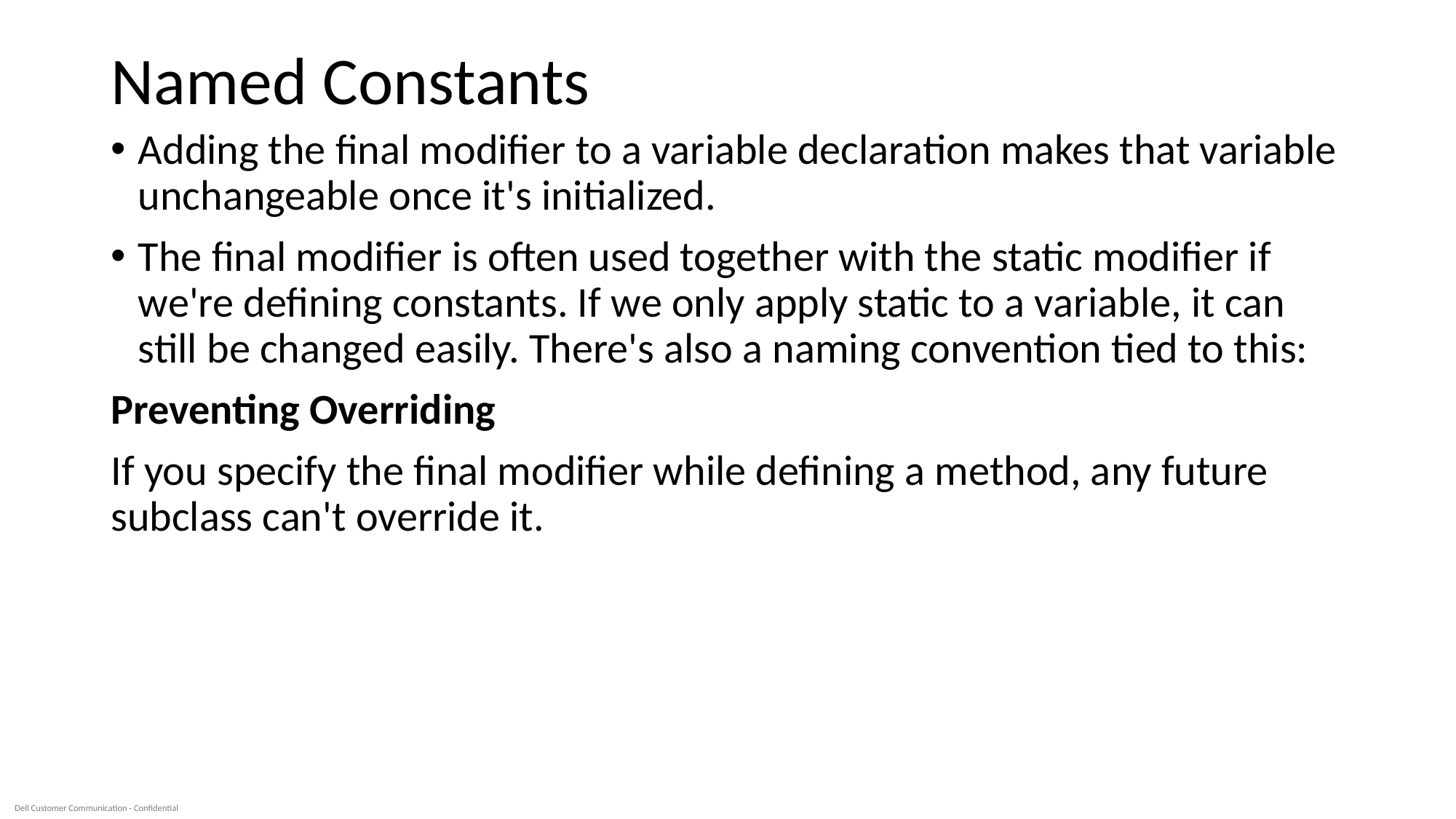

# Named Constants
Adding the final modifier to a variable declaration makes that variable unchangeable once it's initialized.
The final modifier is often used together with the static modifier if we're defining constants. If we only apply static to a variable, it can still be changed easily. There's also a naming convention tied to this:
Preventing Overriding
If you specify the final modifier while defining a method, any future subclass can't override it.